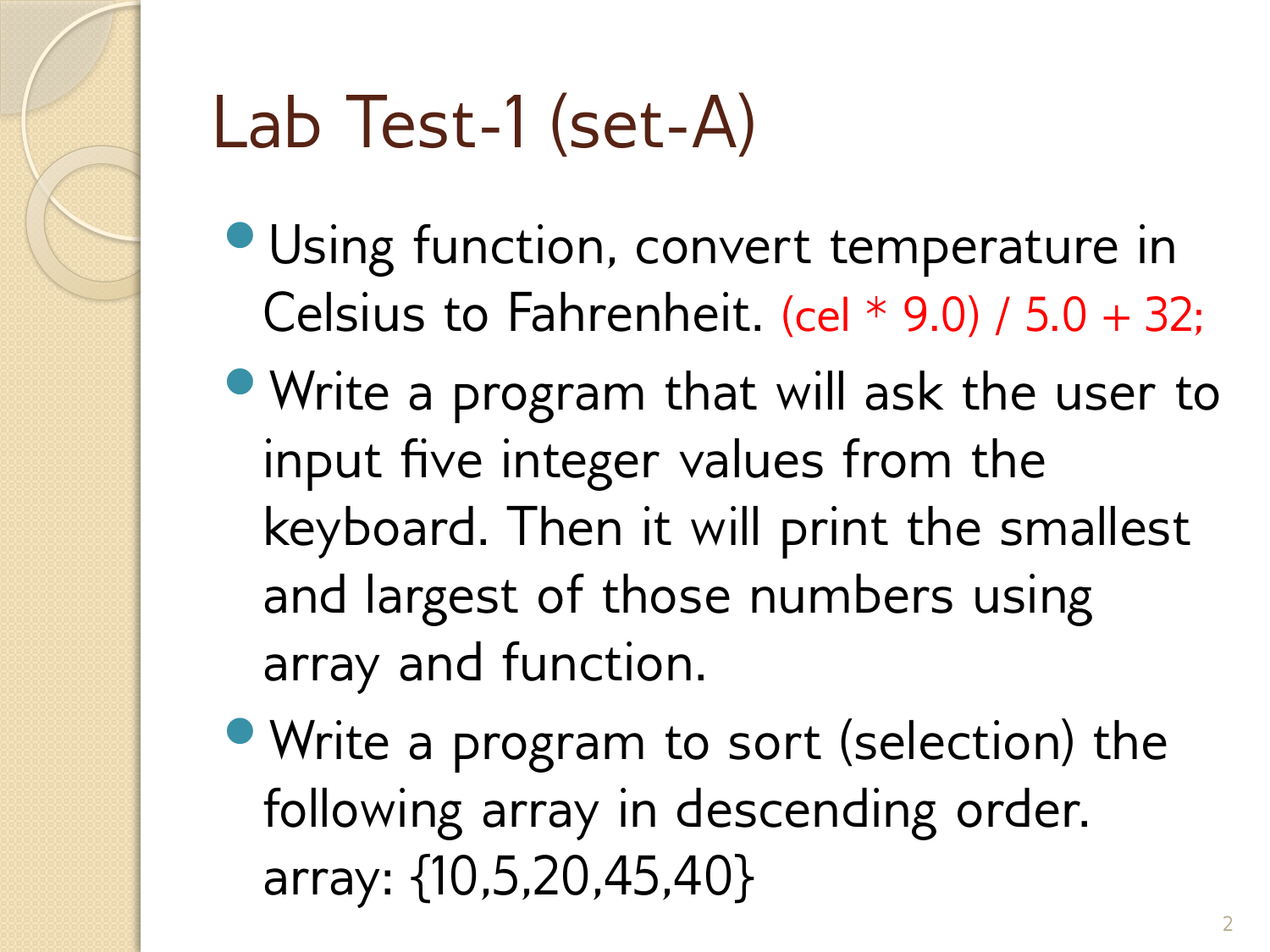

# Lab Test-1 (set-A)
Using function, convert temperature in Celsius to Fahrenheit. (cel * 9.0) / 5.0 + 32;
Write a program that will ask the user to input five integer values from the keyboard. Then it will print the smallest and largest of those numbers using array and function.
Write a program to sort (selection) the following array in descending order. array: {10,5,20,45,40}

2